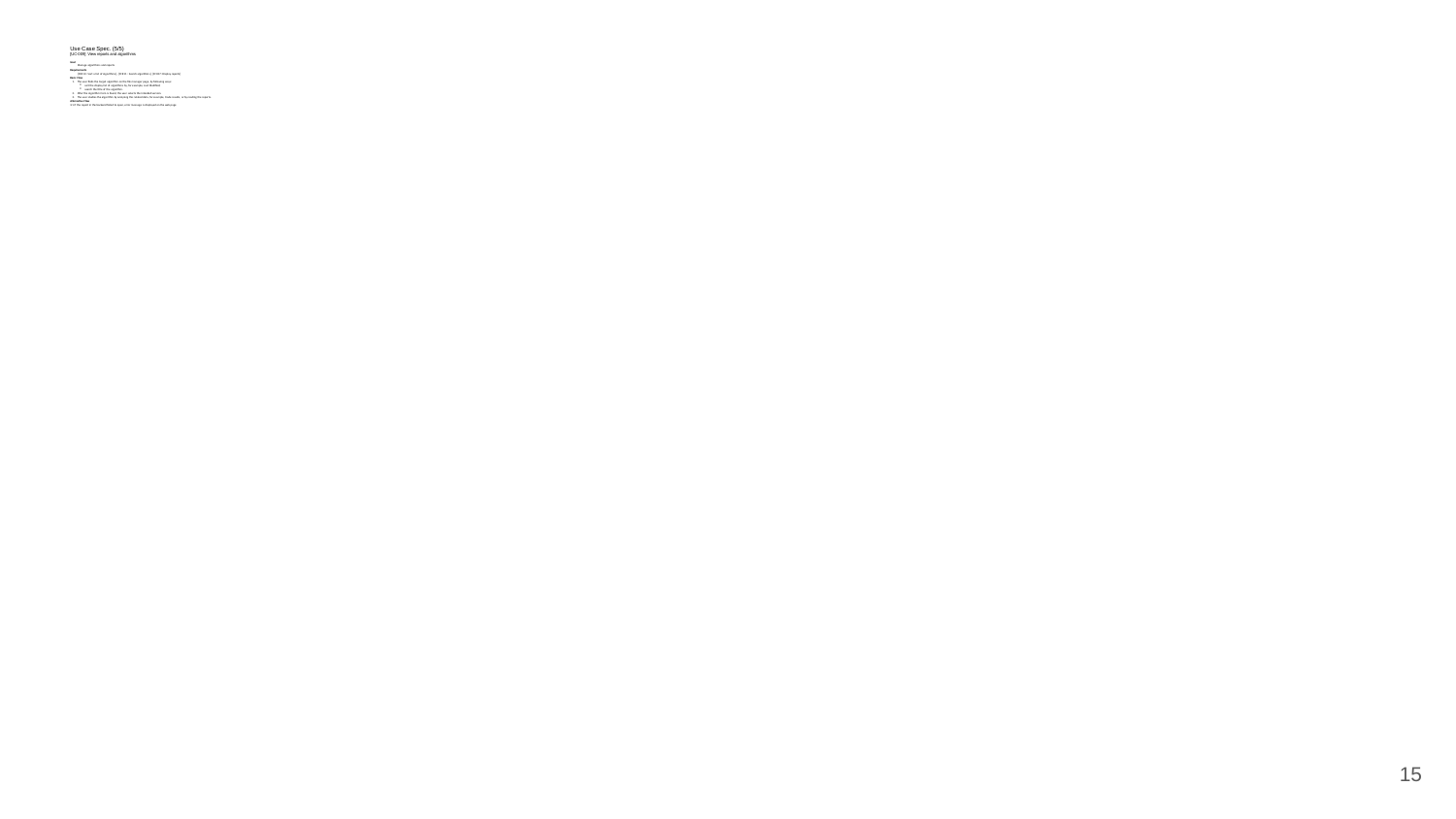

# Use Case Spec. (5/5)
[UC-009]  View reports and algorithms

Goal
Manage algorithms and reports
Requirements
[FFR10 : Sort a list of algorithms], [FFR11 : Search algorithms], [FFR17: Display reports]
Basic Flow
The user finds the target algorithm on the file manager page, by following ways:
sort the display list of algorithms by, for example, Last Modified;
search the title of the algorithm.
After the algorithm item is found, the user selects the intended version.
The user studies the algorithm by analysing the related data, for example, trade results, or by reading the reports.
Alternative Flow
3.1 if the report in the backend failed to open, error message is displayed on the web page
15